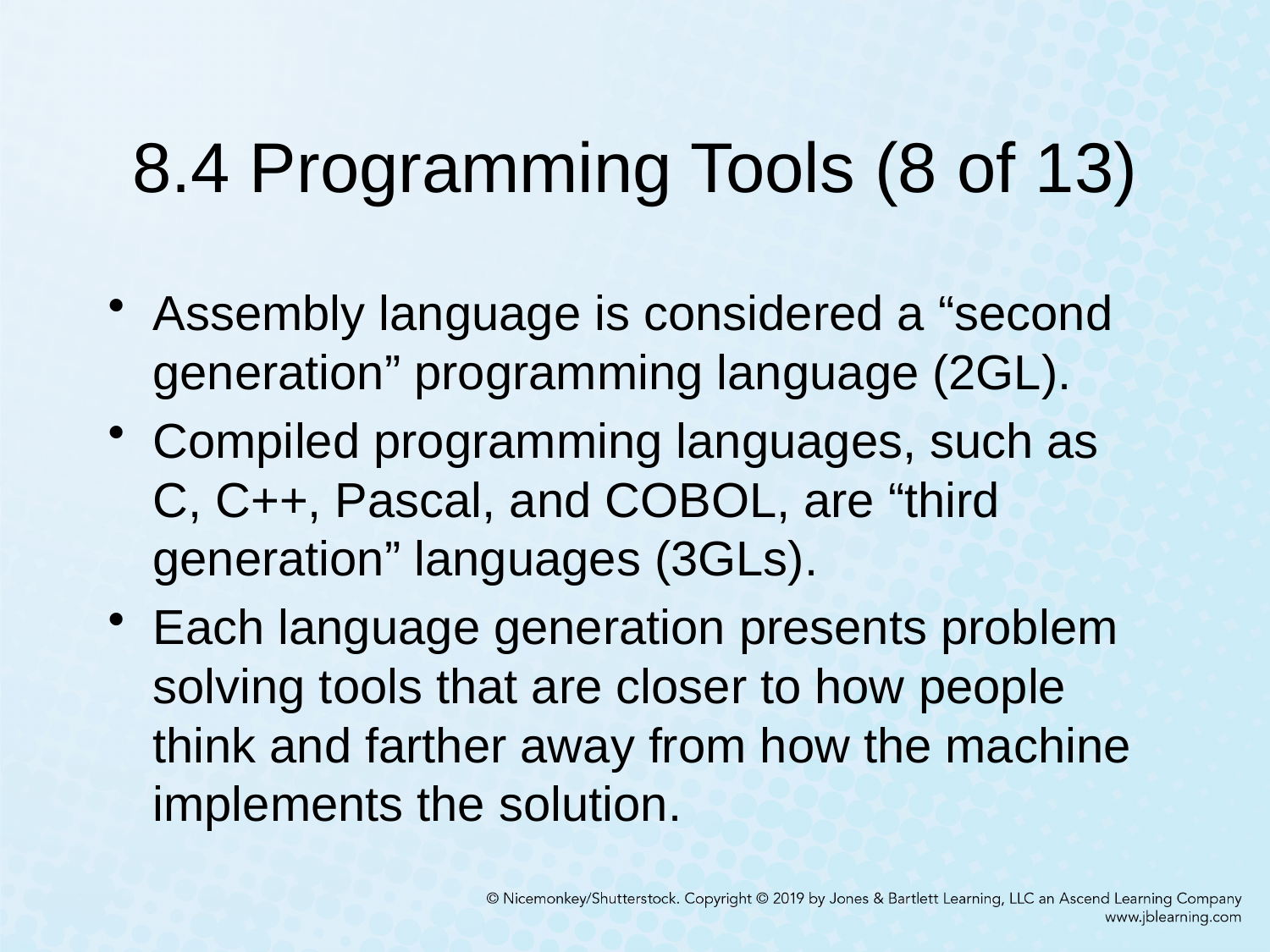

# 8.4 Programming Tools (8 of 13)
Assembly language is considered a “second generation” programming language (2GL).
Compiled programming languages, such as C, C++, Pascal, and COBOL, are “third generation” languages (3GLs).
Each language generation presents problem solving tools that are closer to how people think and farther away from how the machine implements the solution.